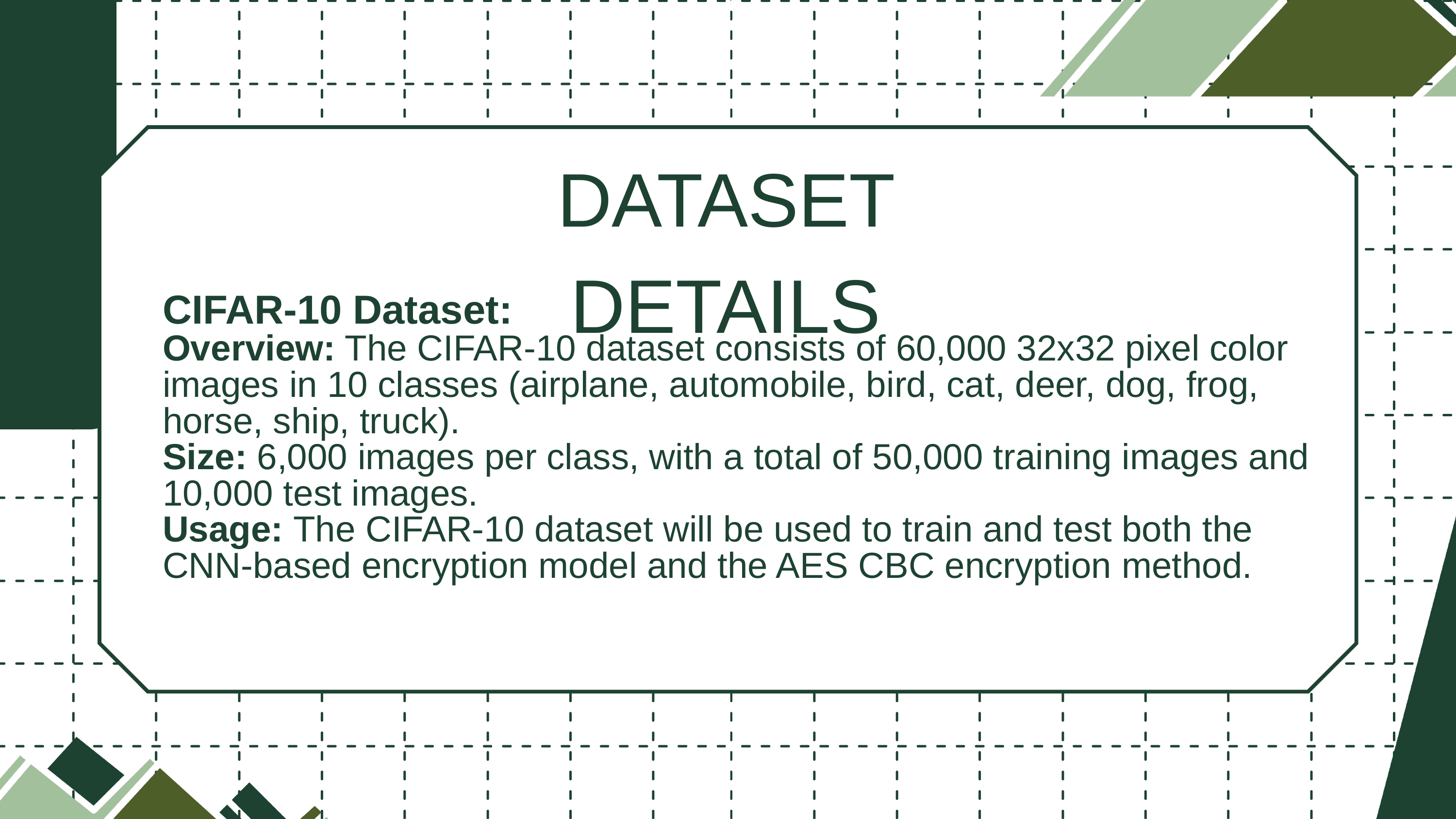

DATASET DETAILS
CIFAR-10 Dataset:
Overview: The CIFAR-10 dataset consists of 60,000 32x32 pixel color images in 10 classes (airplane, automobile, bird, cat, deer, dog, frog, horse, ship, truck).
Size: 6,000 images per class, with a total of 50,000 training images and 10,000 test images.
Usage: The CIFAR-10 dataset will be used to train and test both the CNN-based encryption model and the AES CBC encryption method.